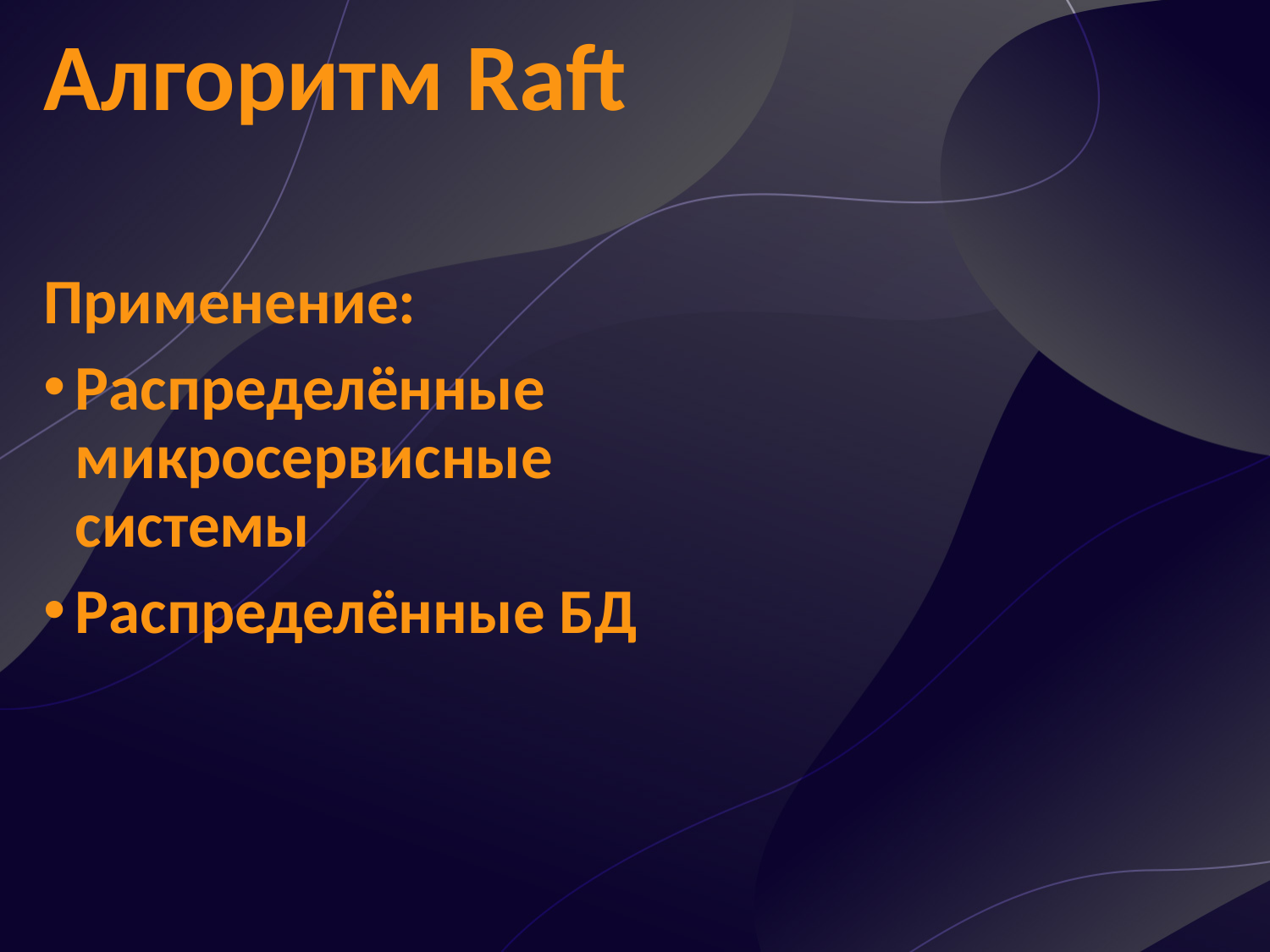

Алгоритм Raft

Применение:
Распределённые микросервисные системы
Распределённые БД